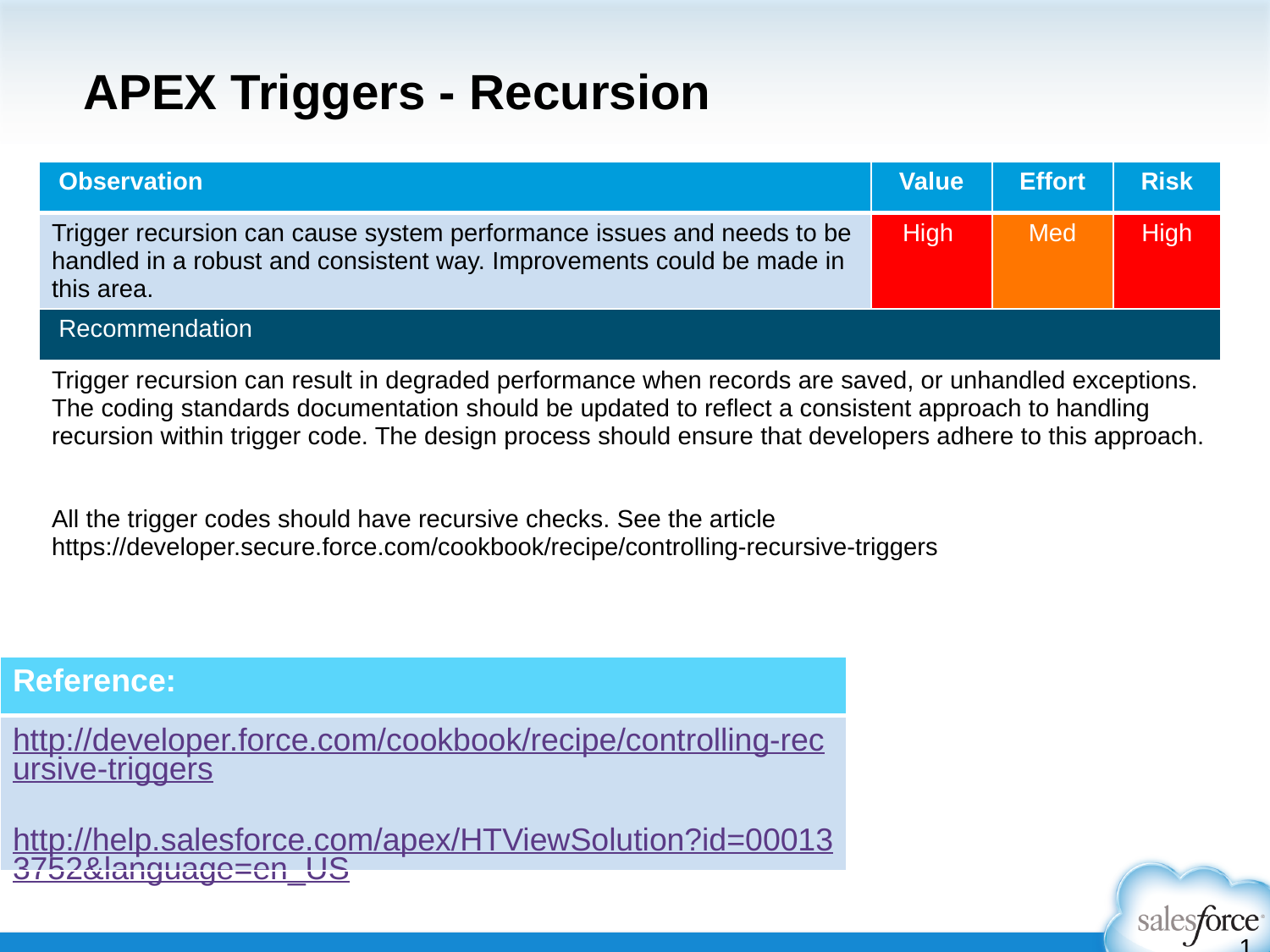

# APEX Triggers - Recursion
| Observation | Value | Effort | Risk |
| --- | --- | --- | --- |
| Trigger recursion can cause system performance issues and needs to be handled in a robust and consistent way. Improvements could be made in this area. | High | Med | High |
| Recommendation |  |  |  |
| Trigger recursion can result in degraded performance when records are saved, or unhandled exceptions. The coding standards documentation should be updated to reflect a consistent approach to handling recursion within trigger code. The design process should ensure that developers adhere to this approach. All the trigger codes should have recursive checks. See the article https://developer.secure.force.com/cookbook/recipe/controlling-recursive-triggers |  |  |  |
| Reference: |
| --- |
| http://developer.force.com/cookbook/recipe/controlling-recursive-triggers http://help.salesforce.com/apex/HTViewSolution?id=000133752&language=en\_US |
18